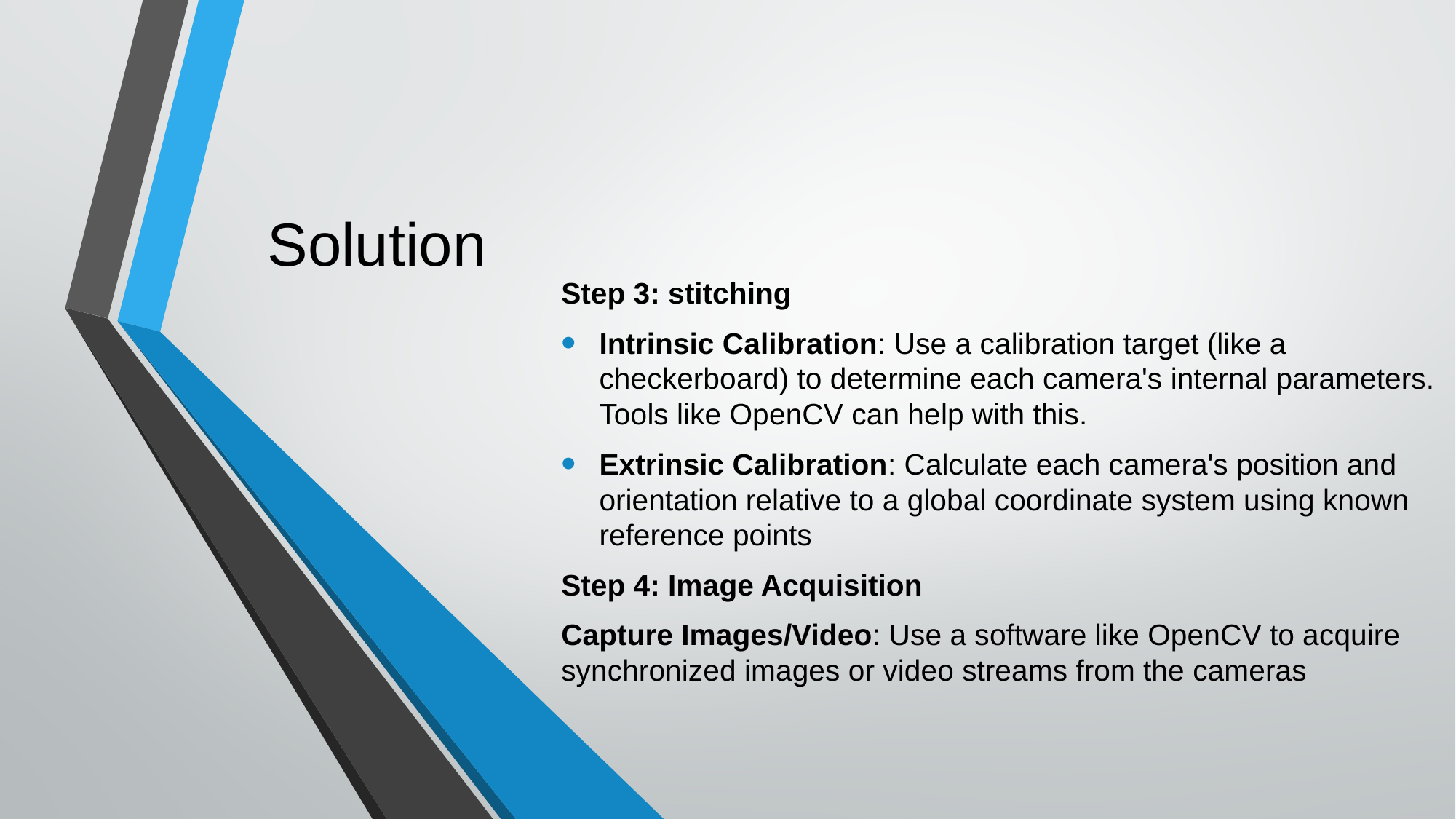

# Solution
Step 3: stitching
Intrinsic Calibration: Use a calibration target (like a checkerboard) to determine each camera's internal parameters. Tools like OpenCV can help with this.
Extrinsic Calibration: Calculate each camera's position and orientation relative to a global coordinate system using known reference points
Step 4: Image Acquisition
Capture Images/Video: Use a software like OpenCV to acquire synchronized images or video streams from the cameras